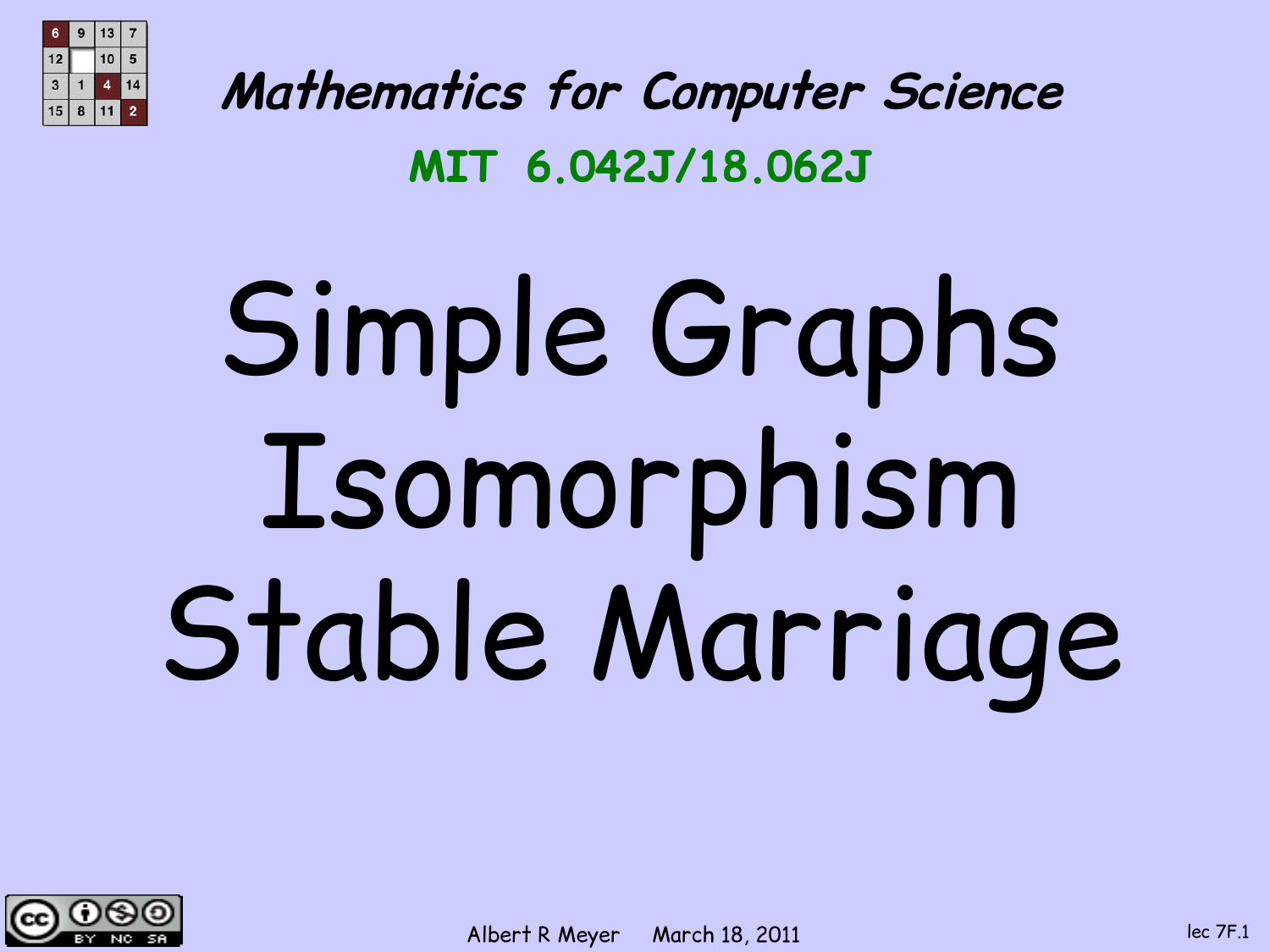

Mathematics for Computer Science
MIT 6.042J/18.062J
Simple Graphs
Isomorphism
Stable Marriage
lec 7F.1